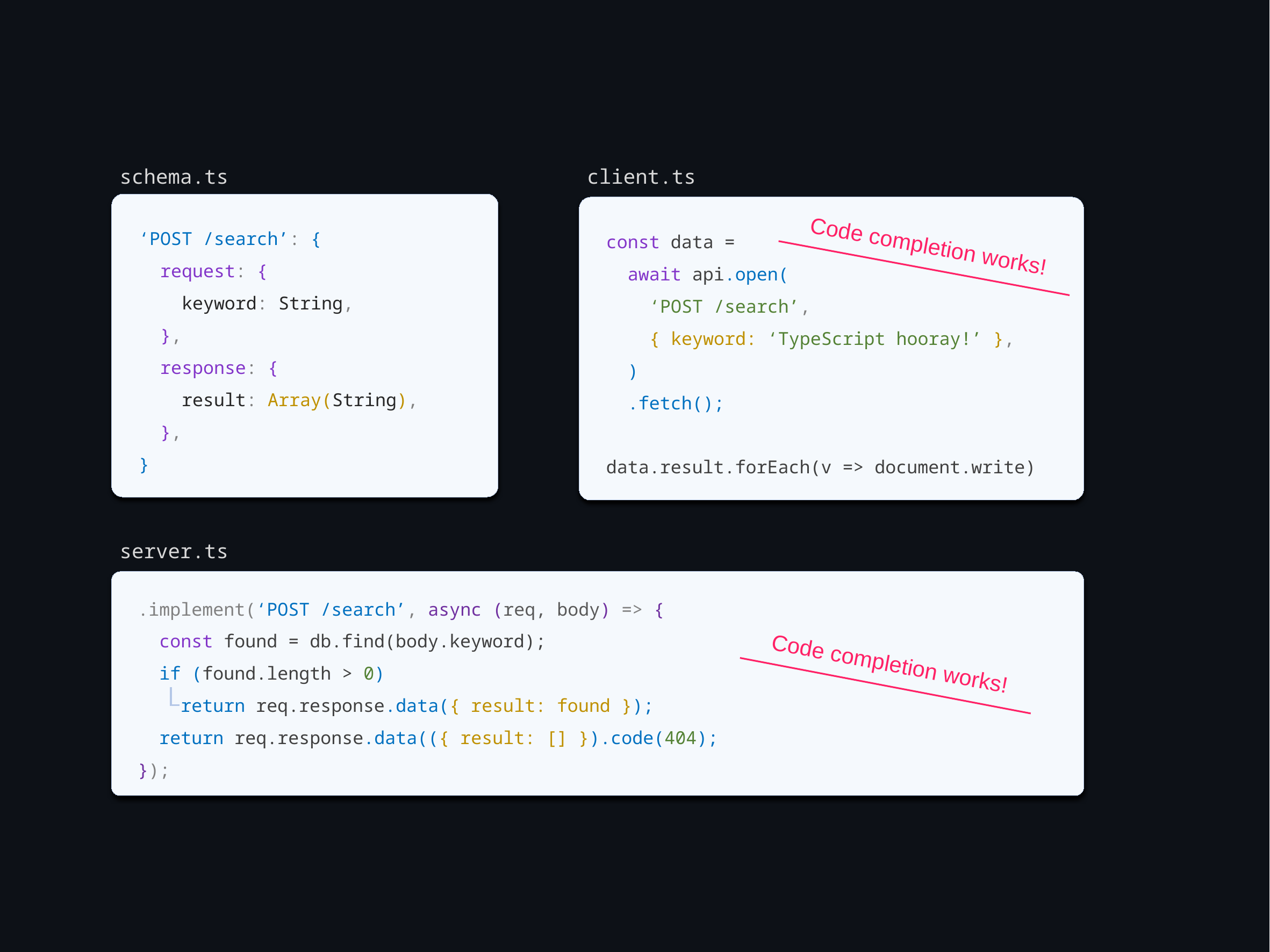

schema.ts
client.ts
‘POST /search’: {
  request: {
    keyword: String,
  },
  response: {
    result: Array(String),
  },
}
const data =
  await api.open(
    ‘POST /search’,
    { keyword: ‘TypeScript hooray!’ },
  )
  .fetch();

data.result.forEach(v => document.write)
Code completion works!
server.ts
.implement(‘POST /search’, async (req, body) => {
  const found = db.find(body.keyword);
  if (found.length > 0)
    return req.response.data({ result: found });
  return req.response.data(({ result: [] }).code(404);
});
Code completion works!